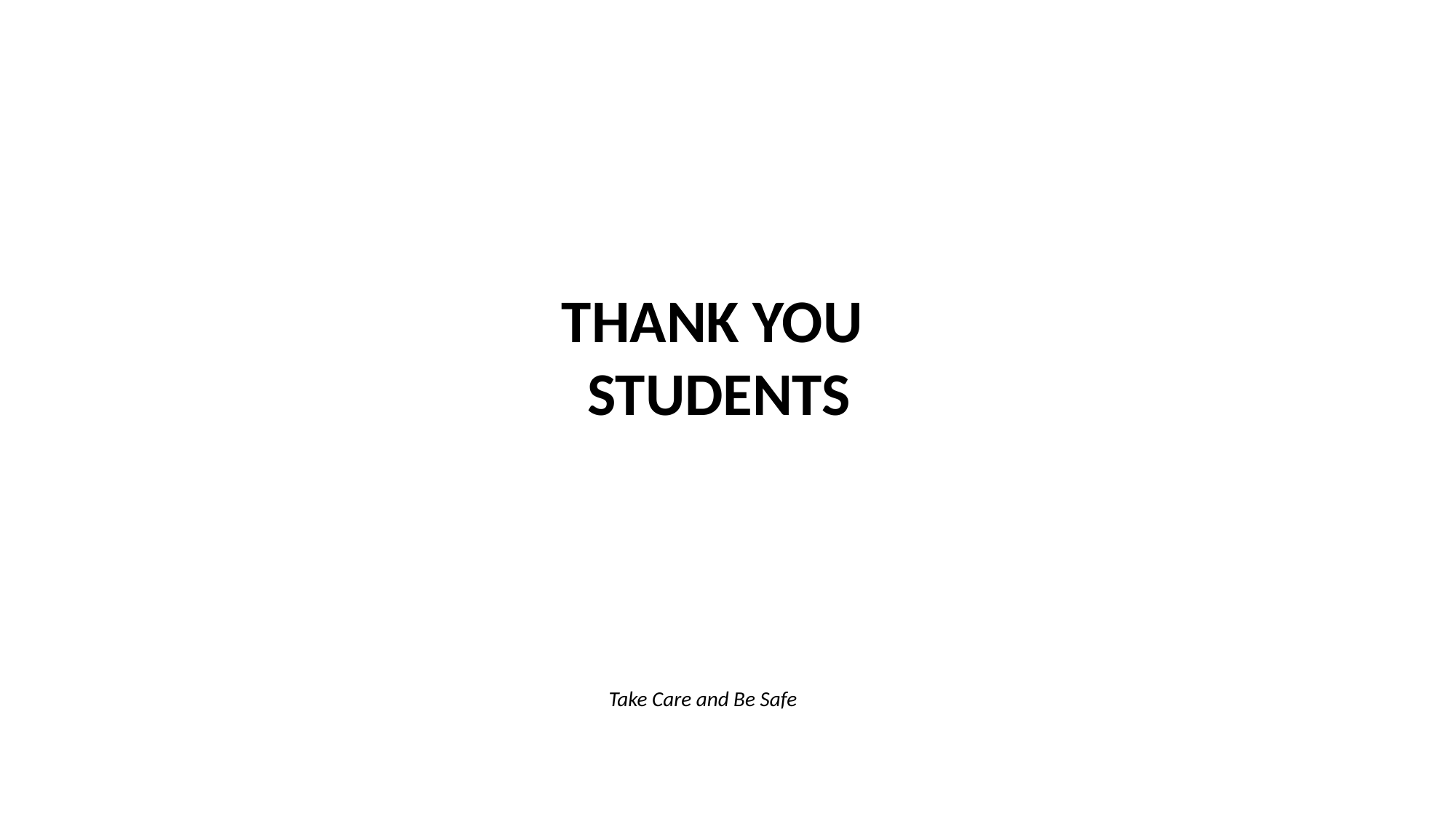

THANK YOU
 STUDENTS

Take Care and Be Safe